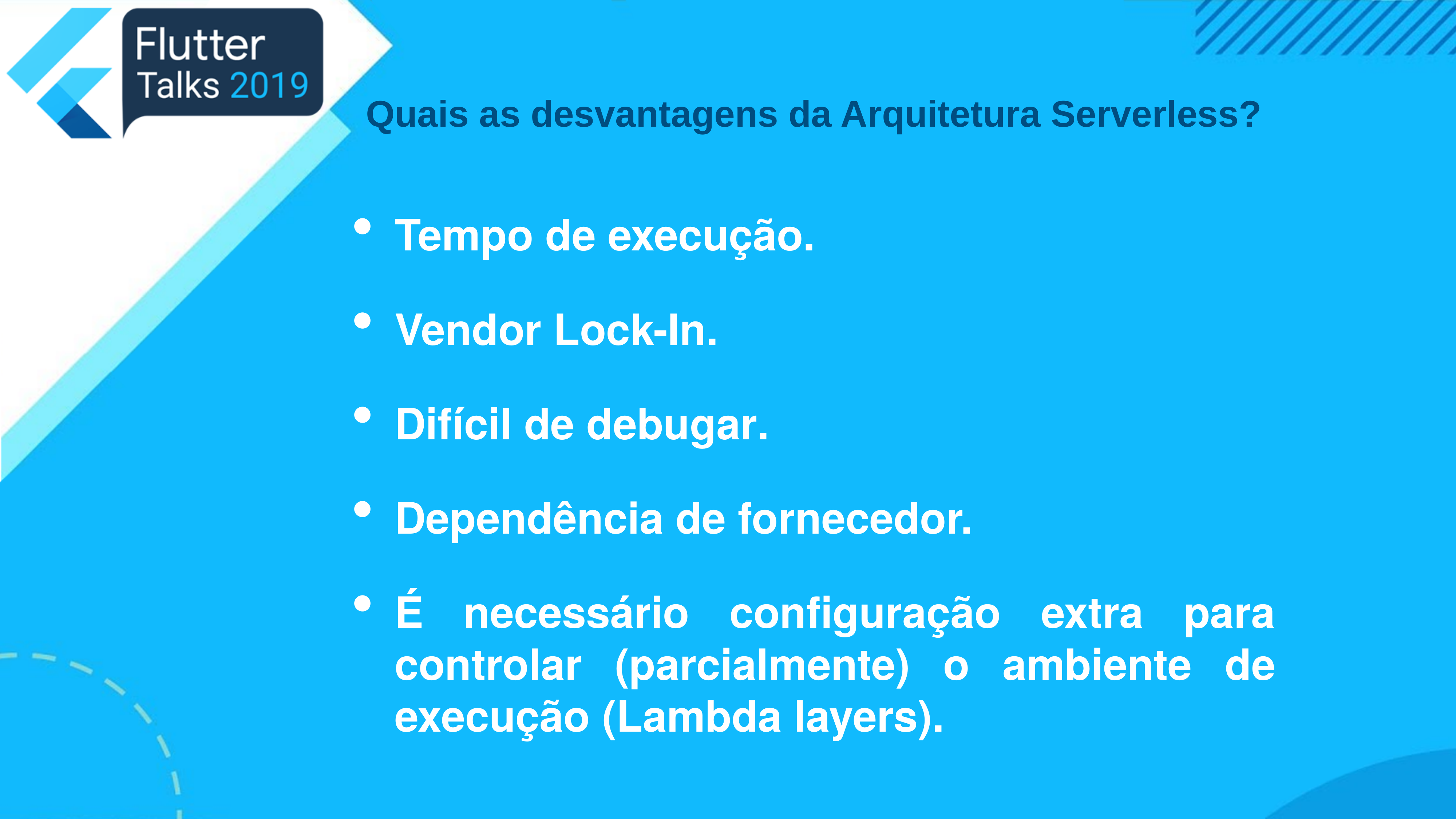

# Quais as desvantagens da Arquitetura Serverless?
Tempo de execução.
Vendor Lock-In.
Difícil de debugar.
Dependência de fornecedor.
É necessário configuração extra para controlar (parcialmente) o ambiente de execução (Lambda layers).